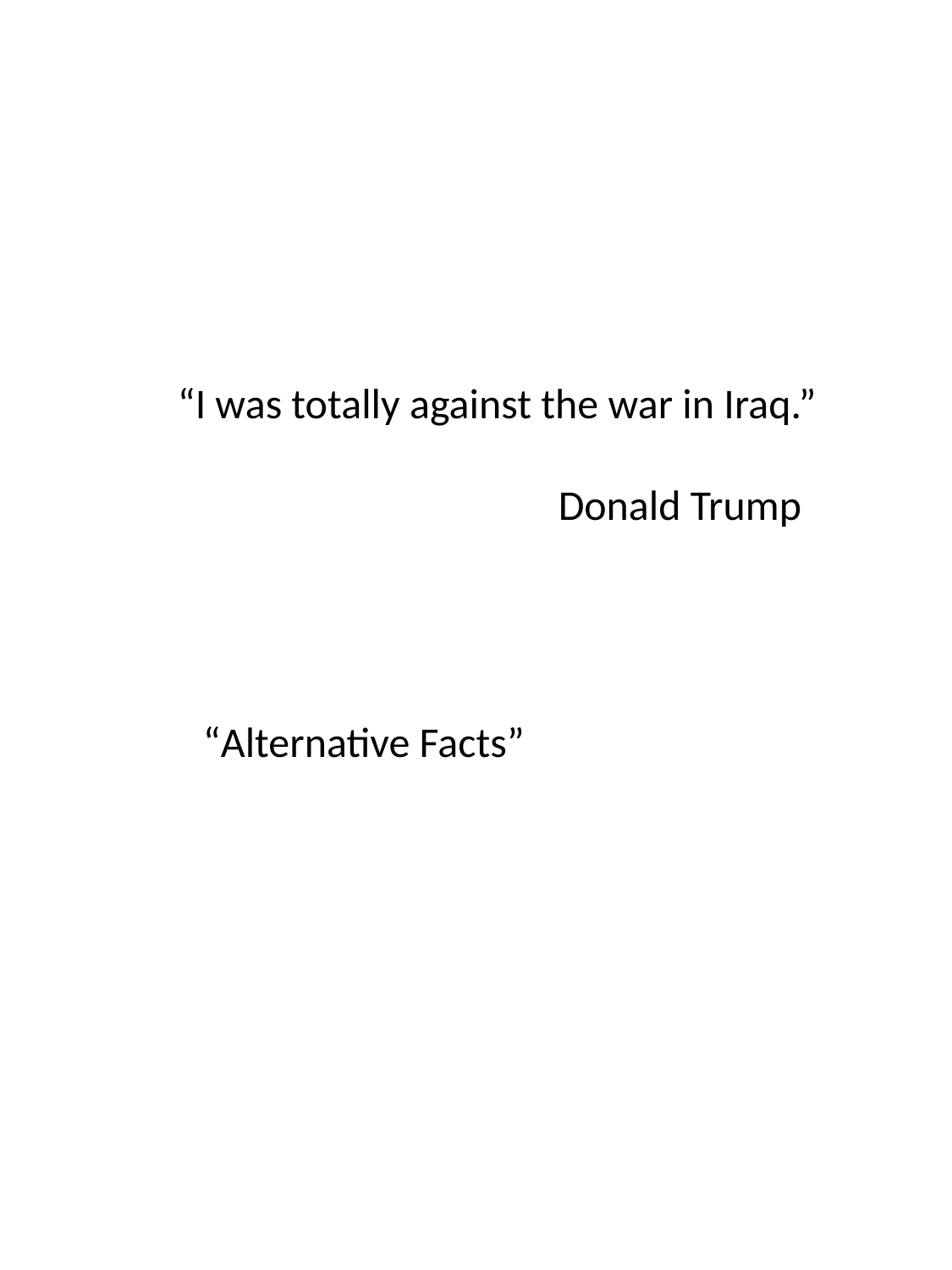

“I was totally against the war in Iraq.”

			Donald Trump
“Alternative Facts”